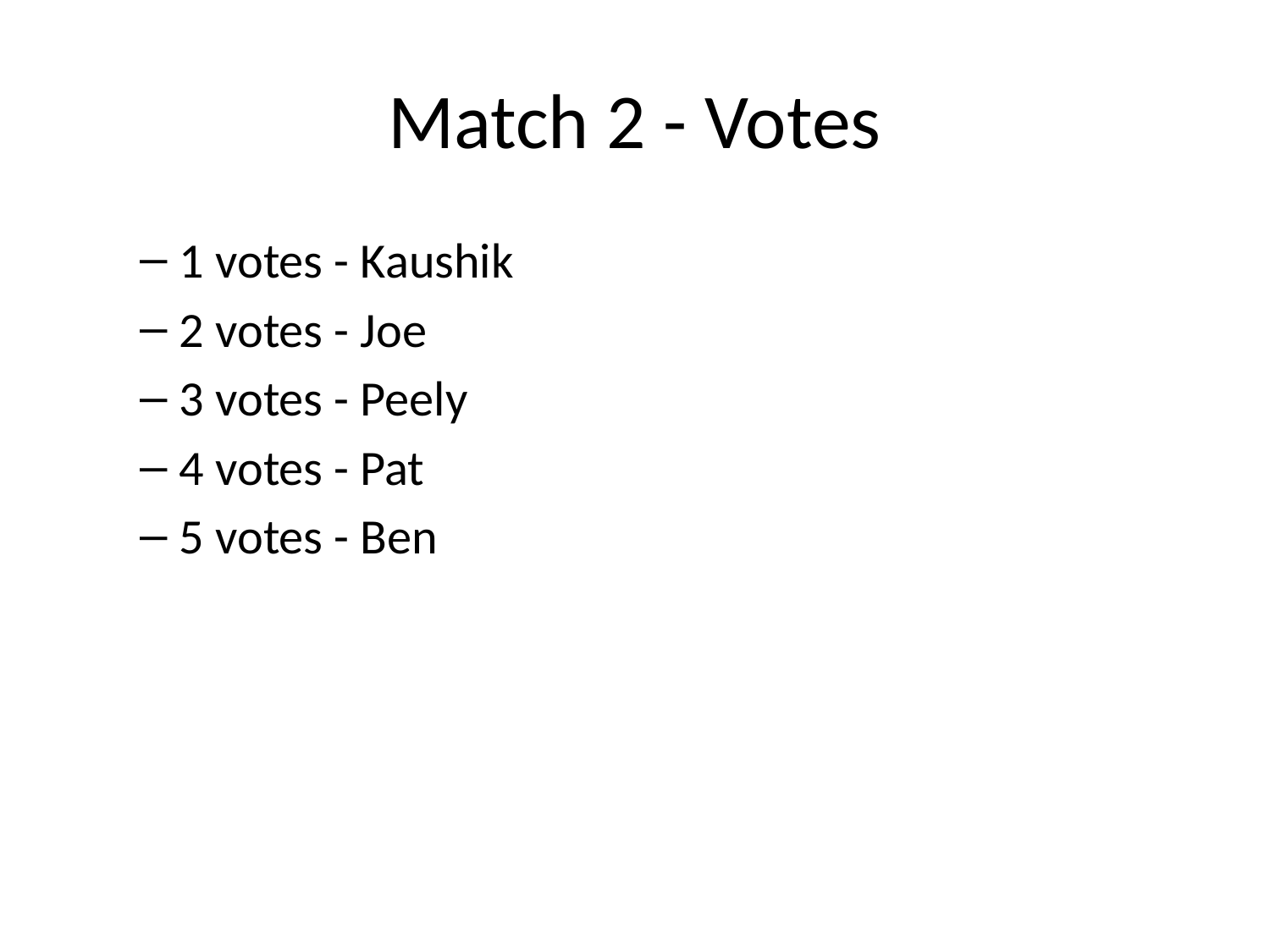

# Match 2 - Votes
1 votes - Kaushik
2 votes - Joe
3 votes - Peely
4 votes - Pat
5 votes - Ben